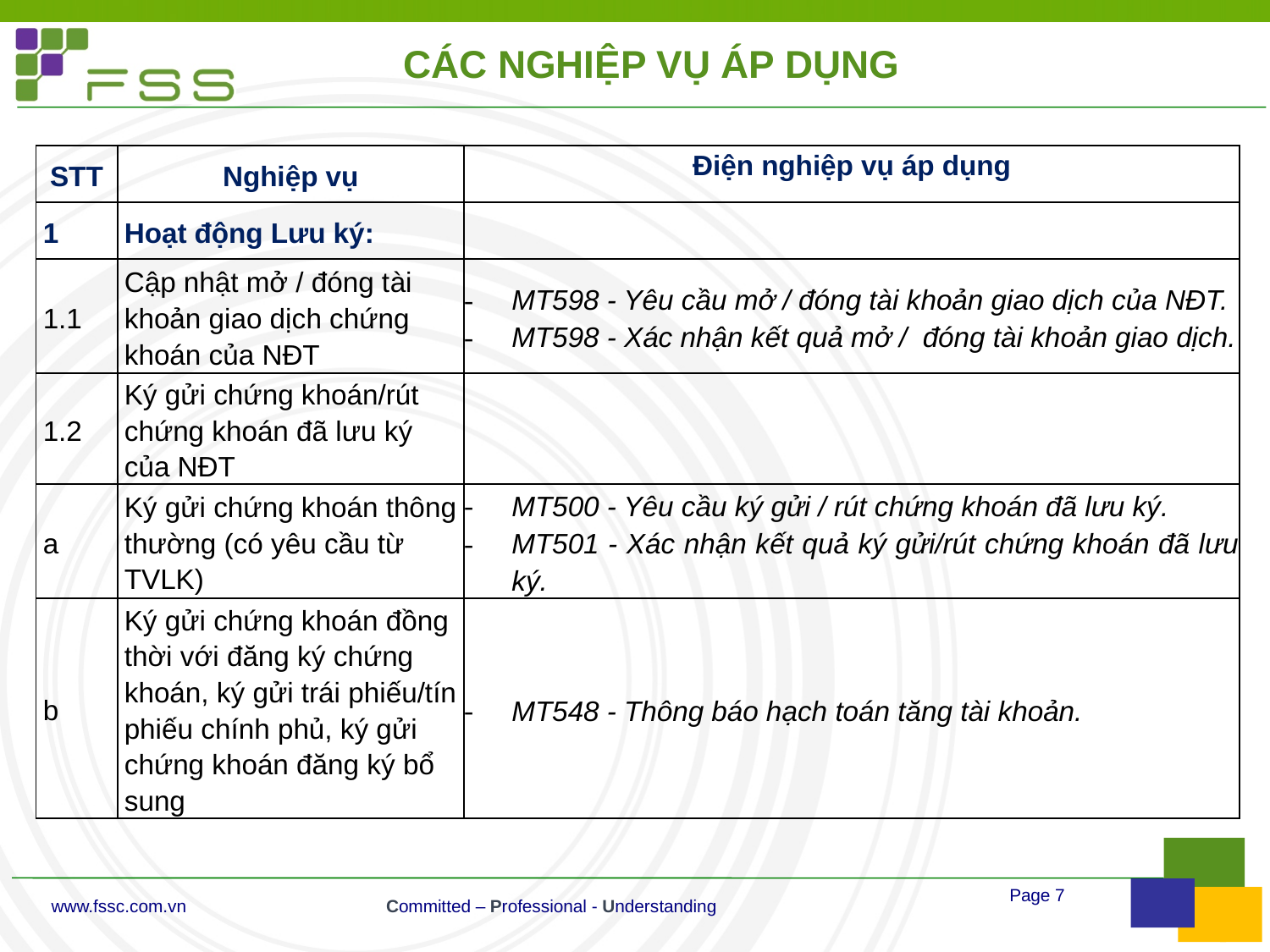

# CÁC NGHIỆP VỤ ÁP DỤNG
| STT | Nghiệp vụ | Điện nghiệp vụ áp dụng |
| --- | --- | --- |
| 1 | Hoạt động Lưu ký: |  |
| 1.1 | Cập nhật mở / đóng tài khoản giao dịch chứng khoán của NĐT | MT598 - Yêu cầu mở / đóng tài khoản giao dịch của NĐT. MT598 - Xác nhận kết quả mở / đóng tài khoản giao dịch. |
| 1.2 | Ký gửi chứng khoán/rút chứng khoán đã lưu ký của NĐT |  |
| a | Ký gửi chứng khoán thông thường (có yêu cầu từ TVLK) | MT500 - Yêu cầu ký gửi / rút chứng khoán đã lưu ký. MT501 - Xác nhận kết quả ký gửi/rút chứng khoán đã lưu ký. |
| b | Ký gửi chứng khoán đồng thời với đăng ký chứng khoán, ký gửi trái phiếu/tín phiếu chính phủ, ký gửi chứng khoán đăng ký bổ sung | MT548 - Thông báo hạch toán tăng tài khoản. |